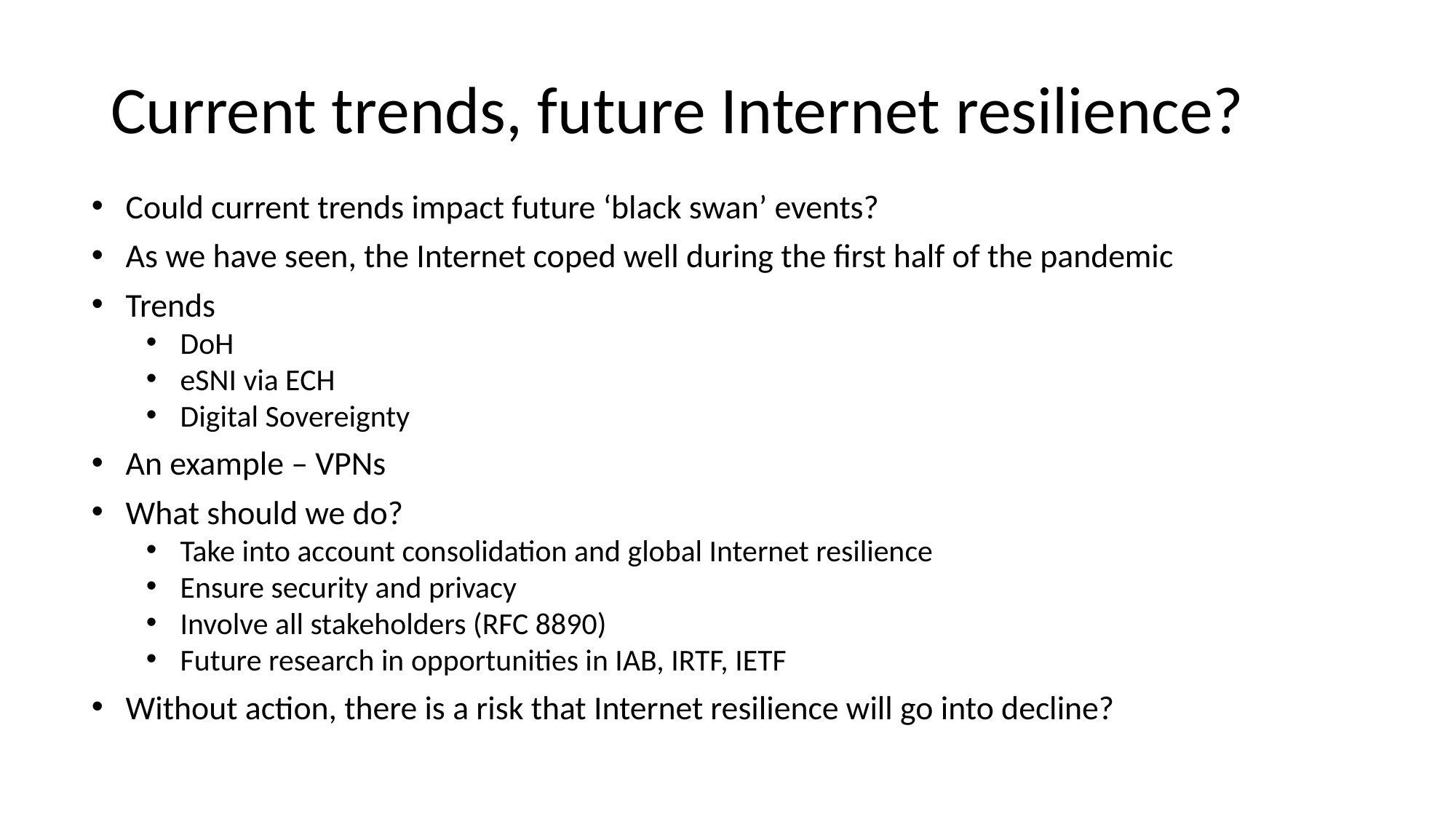

Current trends, future Internet resilience?
Could current trends impact future ‘black swan’ events?
As we have seen, the Internet coped well during the first half of the pandemic
Trends
DoH
eSNI via ECH
Digital Sovereignty
An example – VPNs
What should we do?
Take into account consolidation and global Internet resilience
Ensure security and privacy
Involve all stakeholders (RFC 8890)
Future research in opportunities in IAB, IRTF, IETF
Without action, there is a risk that Internet resilience will go into decline?